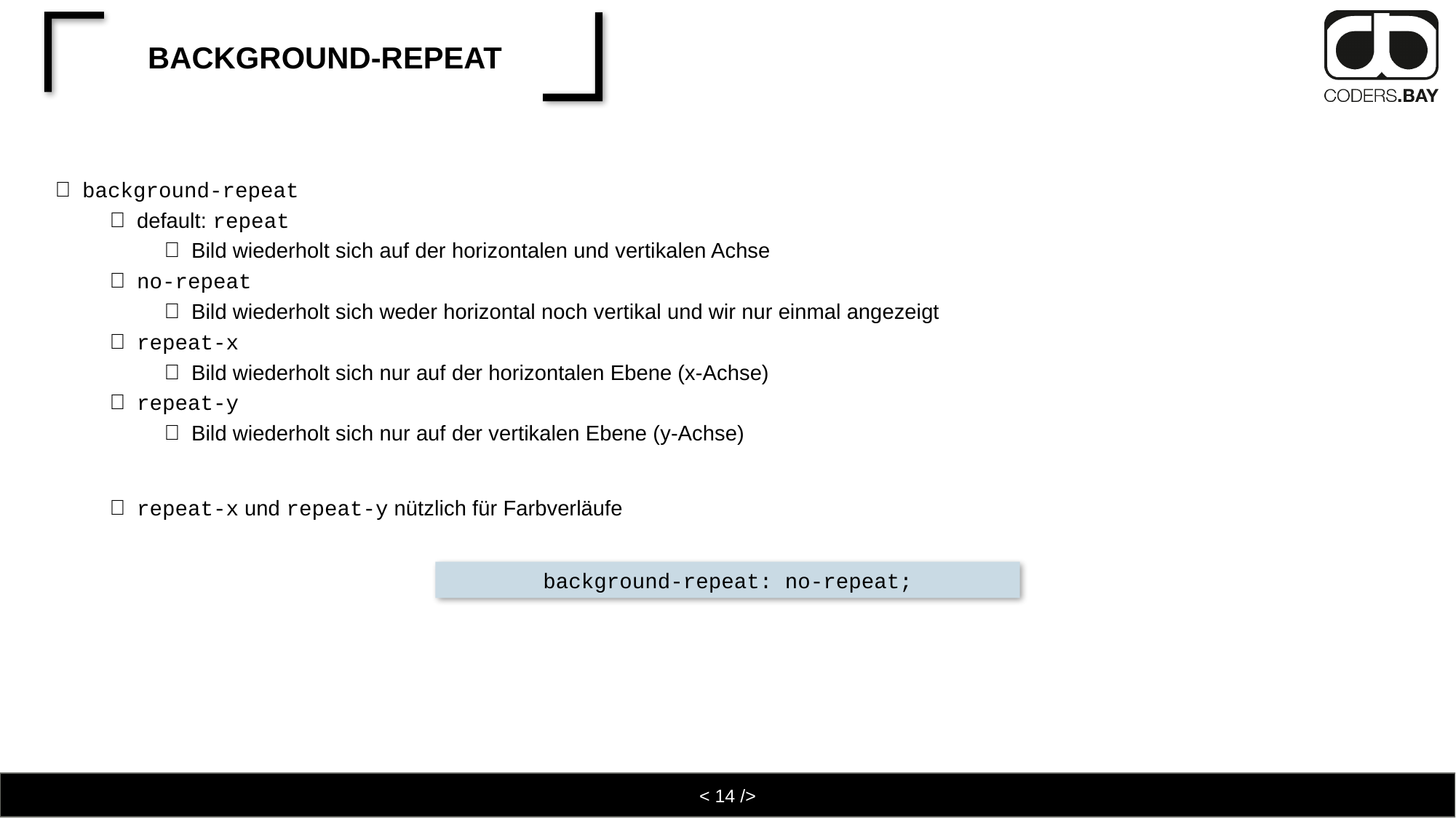

# background-repeat
background-repeat
default: repeat
Bild wiederholt sich auf der horizontalen und vertikalen Achse
no-repeat
Bild wiederholt sich weder horizontal noch vertikal und wir nur einmal angezeigt
repeat-x
Bild wiederholt sich nur auf der horizontalen Ebene (x-Achse)
repeat-y
Bild wiederholt sich nur auf der vertikalen Ebene (y-Achse)

repeat-x und repeat-y nützlich für Farbverläufe
background-repeat: no-repeat;